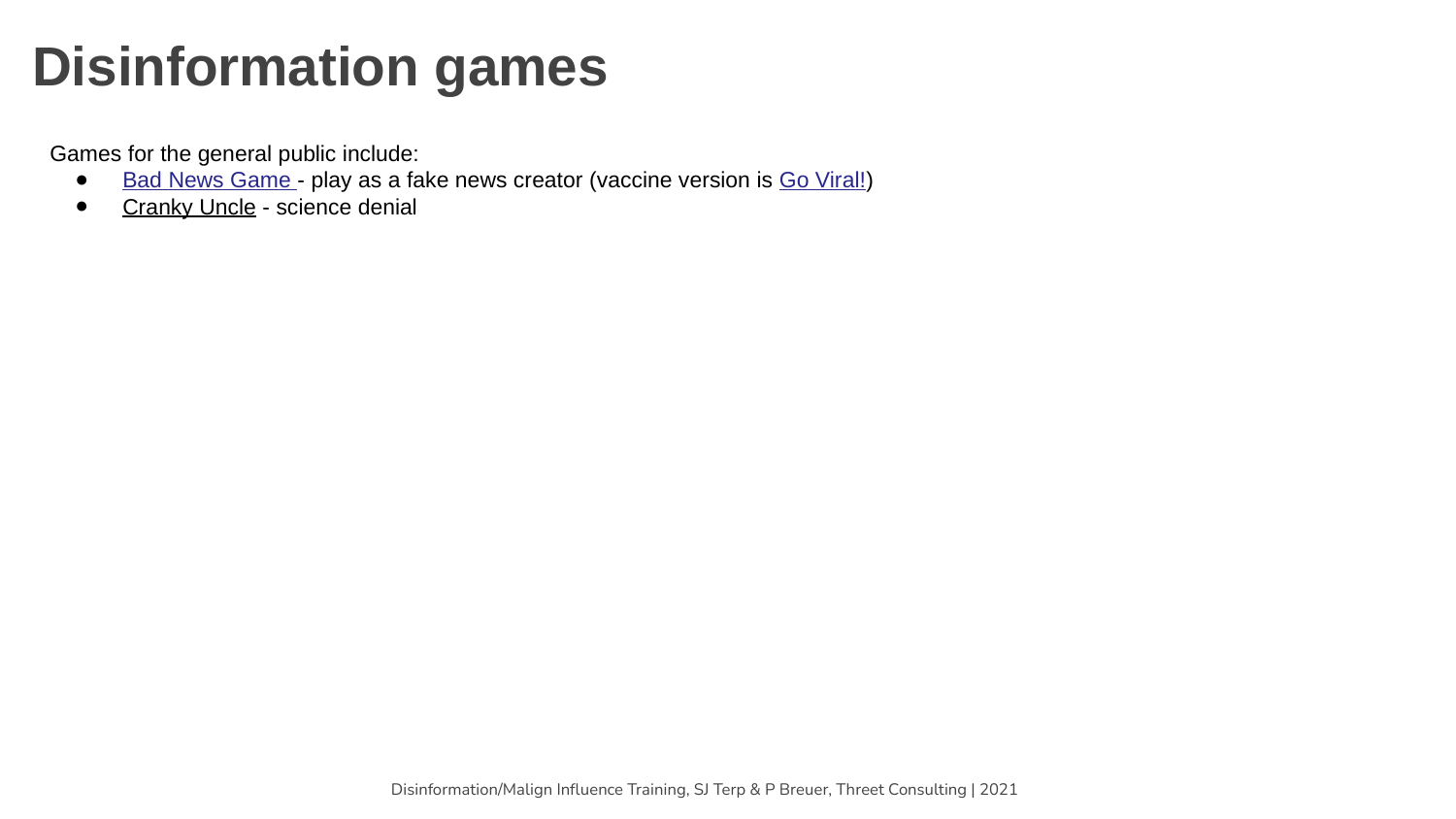

# Disinformation games
Games for the general public include:
Bad News Game - play as a fake news creator (vaccine version is Go Viral!)
Cranky Uncle - science denial